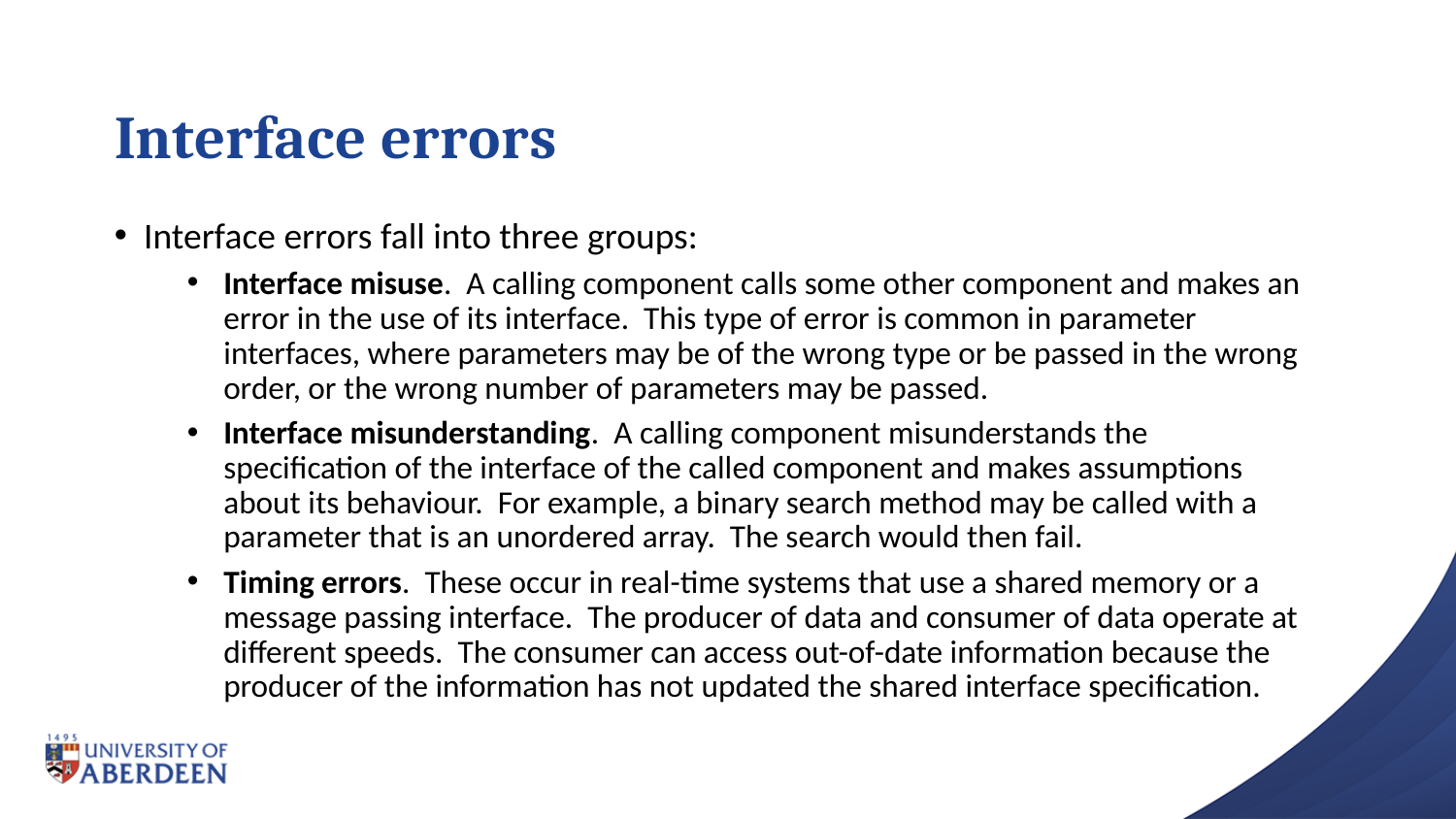

# Interface errors
  Interface errors fall into three groups:
Interface misuse.  A calling component calls some other component and makes an error in the use of its interface.  This type of error is common in parameter interfaces, where parameters may be of the wrong type or be passed in the wrong order, or the wrong number of parameters may be passed.
Interface misunderstanding.  A calling component misunderstands the specification of the interface of the called component and makes assumptions about its behaviour.  For example, a binary search method may be called with a parameter that is an unordered array.  The search would then fail.
Timing errors.  These occur in real-time systems that use a shared memory or a message passing interface.  The producer of data and consumer of data operate at different speeds.  The consumer can access out-of-date information because the producer of the information has not updated the shared interface specification.